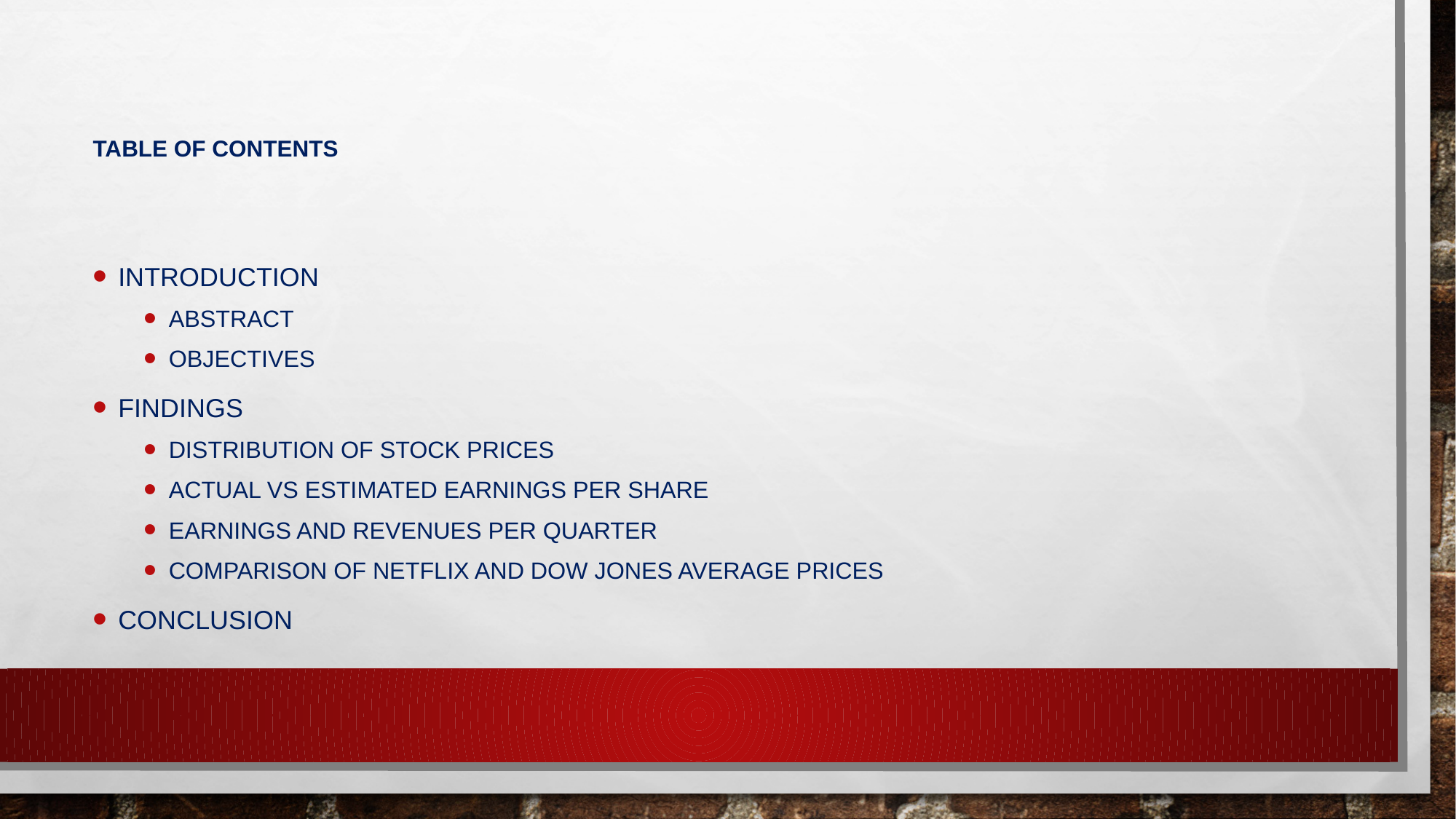

# Table of contents
Introduction
Abstract
Objectives
Findings
Distribution of Stock Prices
Actual vs Estimated Earnings per Share
Earnings and Revenues per Quarter
Comparison of Netflix and Dow Jones Average prices
conclusion